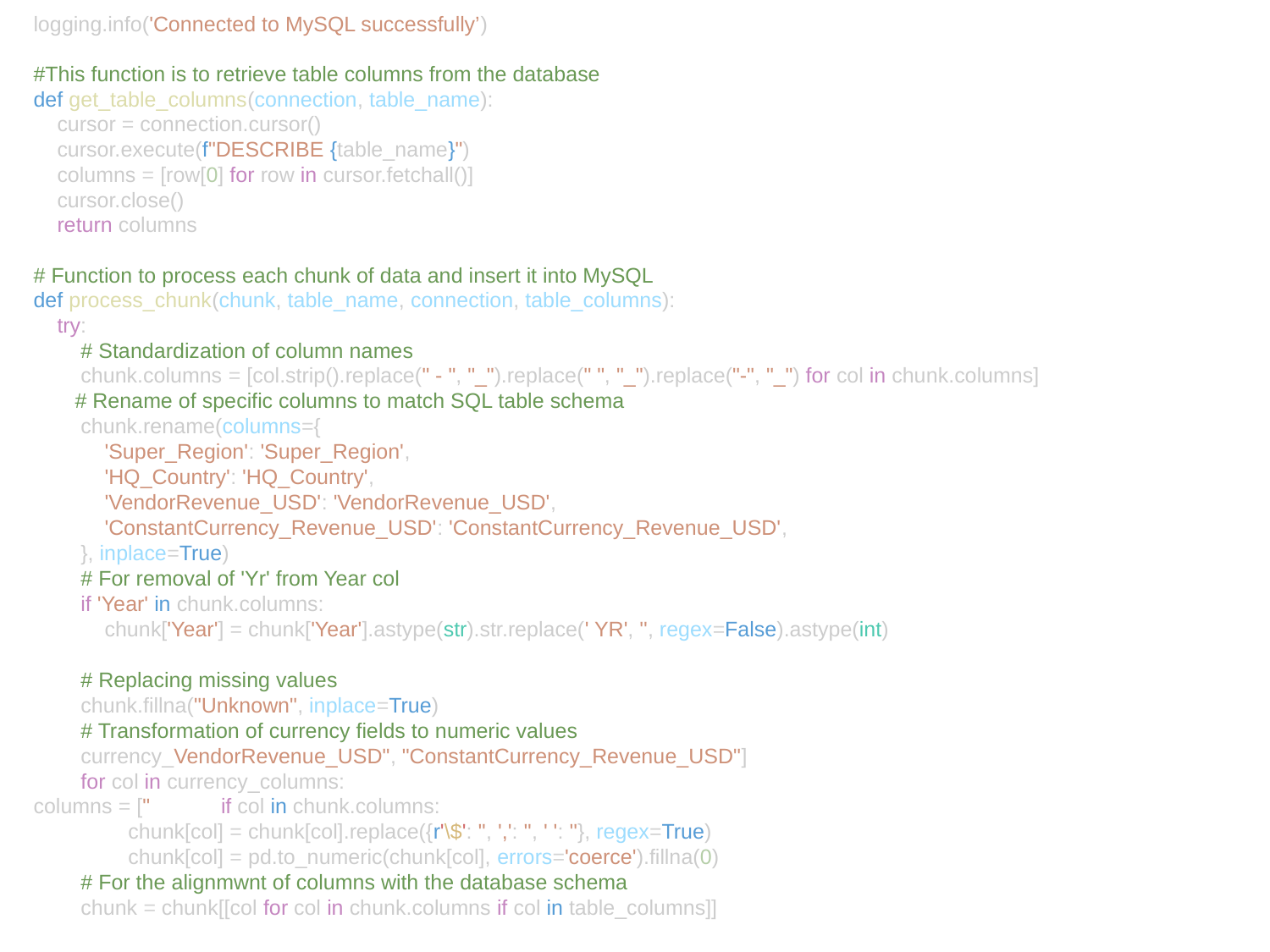

logging.info('Connected to MySQL successfully’)
#This function is to retrieve table columns from the database
def get_table_columns(connection, table_name):
    cursor = connection.cursor()
    cursor.execute(f"DESCRIBE {table_name}")
    columns = [row[0] for row in cursor.fetchall()]
    cursor.close()
    return columns

# Function to process each chunk of data and insert it into MySQL
def process_chunk(chunk, table_name, connection, table_columns):
    try:
        # Standardization of column names
        chunk.columns = [col.strip().replace(" - ", "_").replace(" ", "_").replace("-", "_") for col in chunk.columns]
       # Rename of specific columns to match SQL table schema
        chunk.rename(columns={
            'Super_Region': 'Super_Region',
            'HQ_Country': 'HQ_Country',
            'VendorRevenue_USD': 'VendorRevenue_USD',
            'ConstantCurrency_Revenue_USD': 'ConstantCurrency_Revenue_USD',
        }, inplace=True)
        # For removal of 'Yr' from Year col
        if 'Year' in chunk.columns:
            chunk['Year'] = chunk['Year'].astype(str).str.replace(' YR', '', regex=False).astype(int)
        # Replacing missing values
        chunk.fillna("Unknown", inplace=True)
        # Transformation of currency fields to numeric values
        currency_VendorRevenue_USD", "ConstantCurrency_Revenue_USD"]
        for col in currency_columns:
columns = ["            if col in chunk.columns:
                chunk[col] = chunk[col].replace({r'\$': '', ',': '', ' ': ''}, regex=True)
                chunk[col] = pd.to_numeric(chunk[col], errors='coerce').fillna(0)
        # For the alignmwnt of columns with the database schema
        chunk = chunk[[col for col in chunk.columns if col in table_columns]]